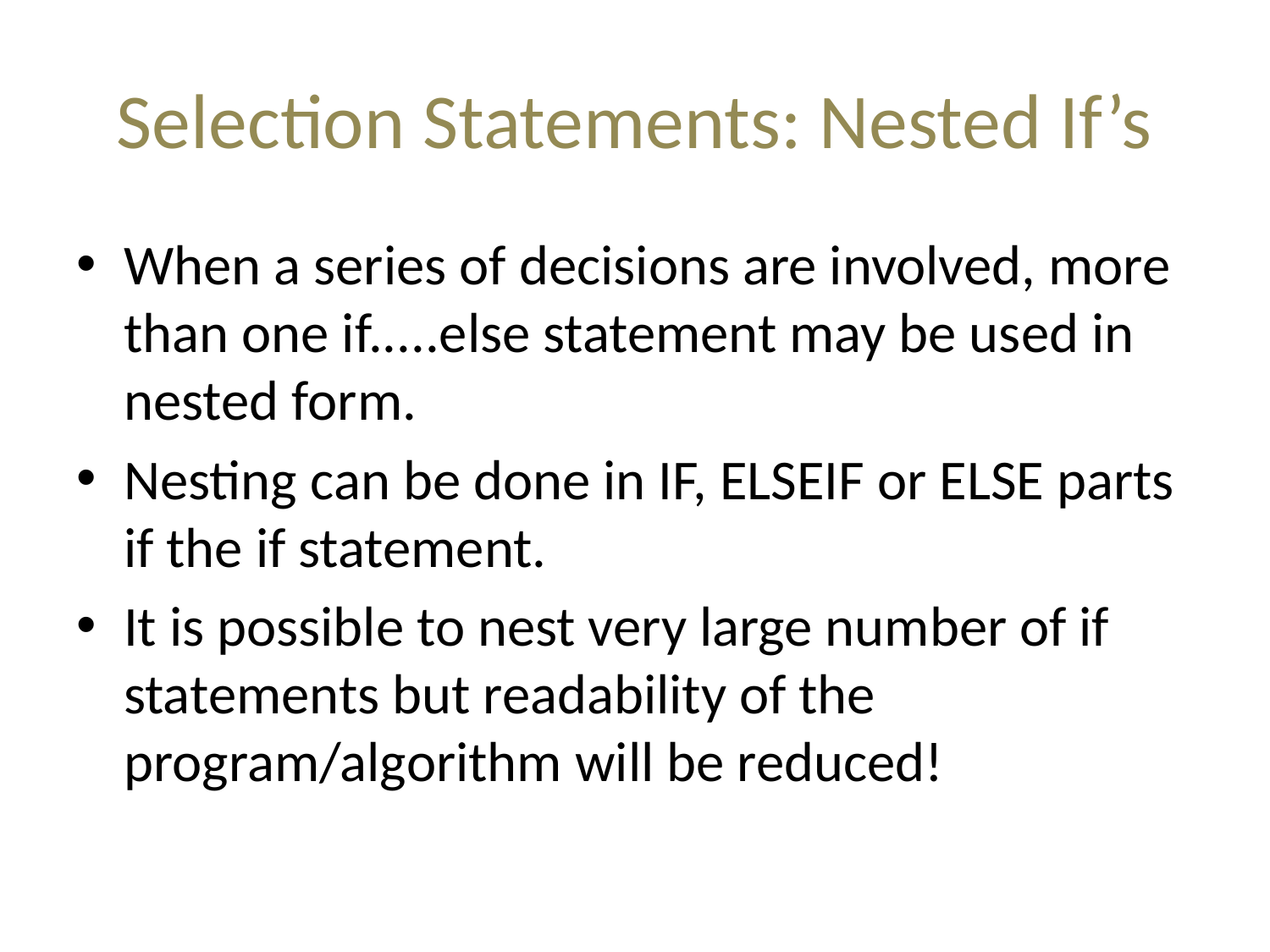

# Selection Statements: Nested If’s
When a series of decisions are involved, more than one if.....else statement may be used in nested form.
Nesting can be done in IF, ELSEIF or ELSE parts if the if statement.
It is possible to nest very large number of if statements but readability of the program/algorithm will be reduced!